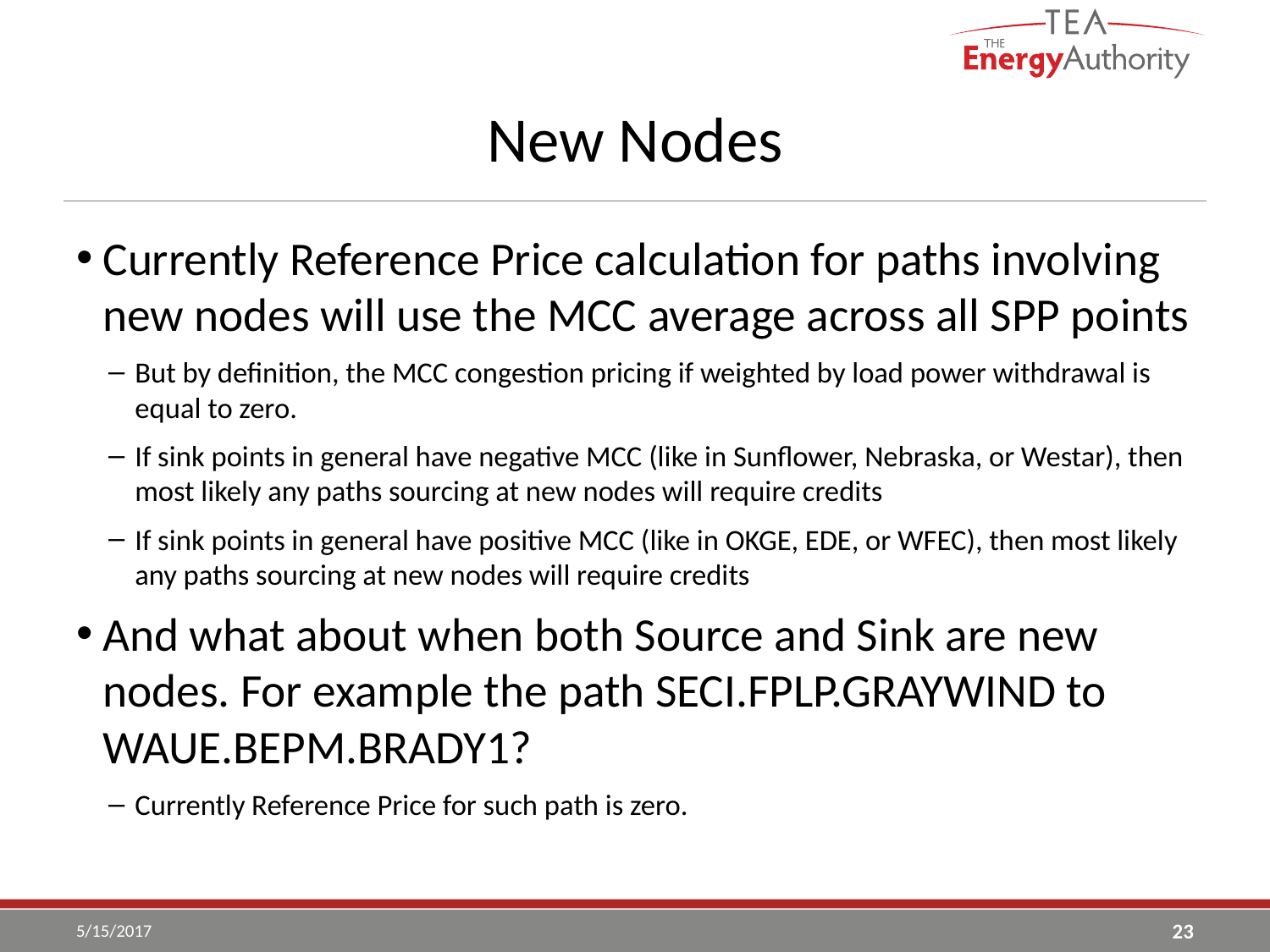

# New Nodes
Currently Reference Price calculation for paths involving new nodes will use the MCC average across all SPP points
But by definition, the MCC congestion pricing if weighted by load power withdrawal is equal to zero.
If sink points in general have negative MCC (like in Sunflower, Nebraska, or Westar), then most likely any paths sourcing at new nodes will require credits
If sink points in general have positive MCC (like in OKGE, EDE, or WFEC), then most likely any paths sourcing at new nodes will require credits
And what about when both Source and Sink are new nodes. For example the path SECI.FPLP.GRAYWIND to WAUE.BEPM.BRADY1?
Currently Reference Price for such path is zero.
5/15/2017
23